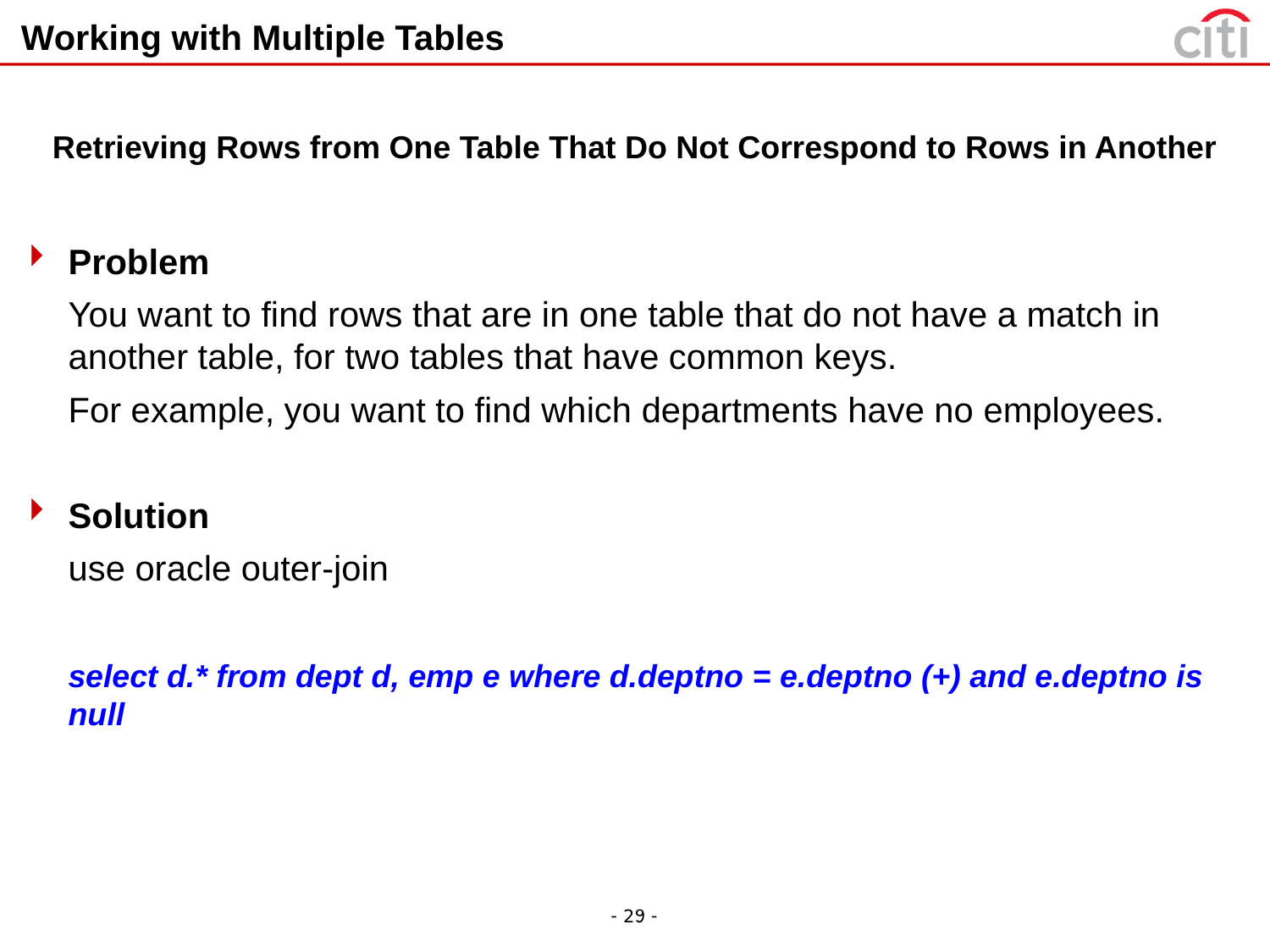

# Working with Multiple Tables
Retrieving Rows from One Table That Do Not Correspond to Rows in Another

Problem
	You want to find rows that are in one table that do not have a match in another table, for two tables that have common keys.
	For example, you want to find which departments have no employees.

Solution
	use oracle outer-join

	select d.* from dept d, emp e where d.deptno = e.deptno (+) and e.deptno is null

- 29 -